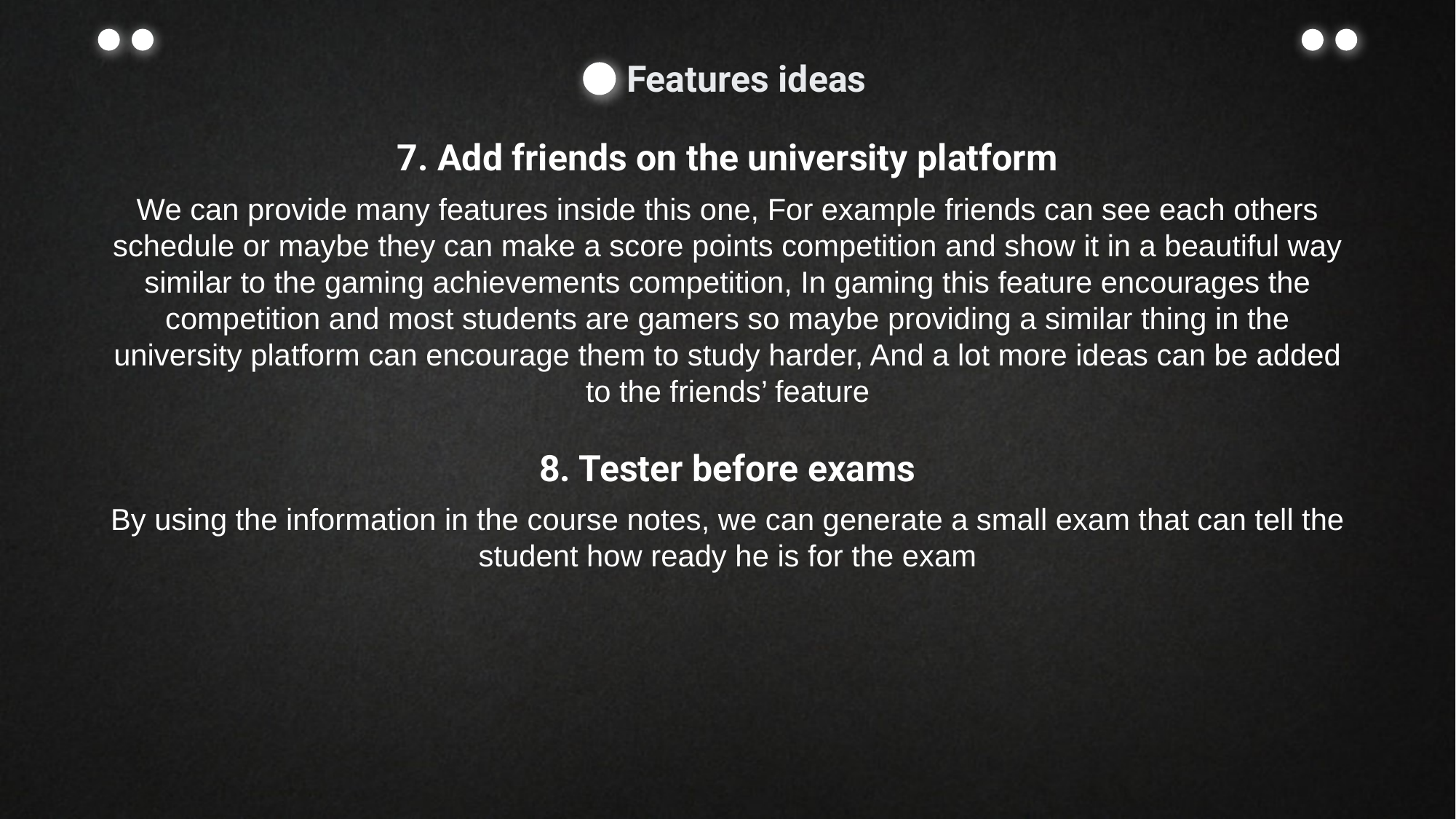

Features ideas

7. Add friends on the university platform
We can provide many features inside this one, For example friends can see each others schedule or maybe they can make a score points competition and show it in a beautiful way similar to the gaming achievements competition, In gaming this feature encourages the competition and most students are gamers so maybe providing a similar thing in the university platform can encourage them to study harder, And a lot more ideas can be added to the friends’ feature
8. Tester before exams
By using the information in the course notes, we can generate a small exam that can tell the student how ready he is for the exam